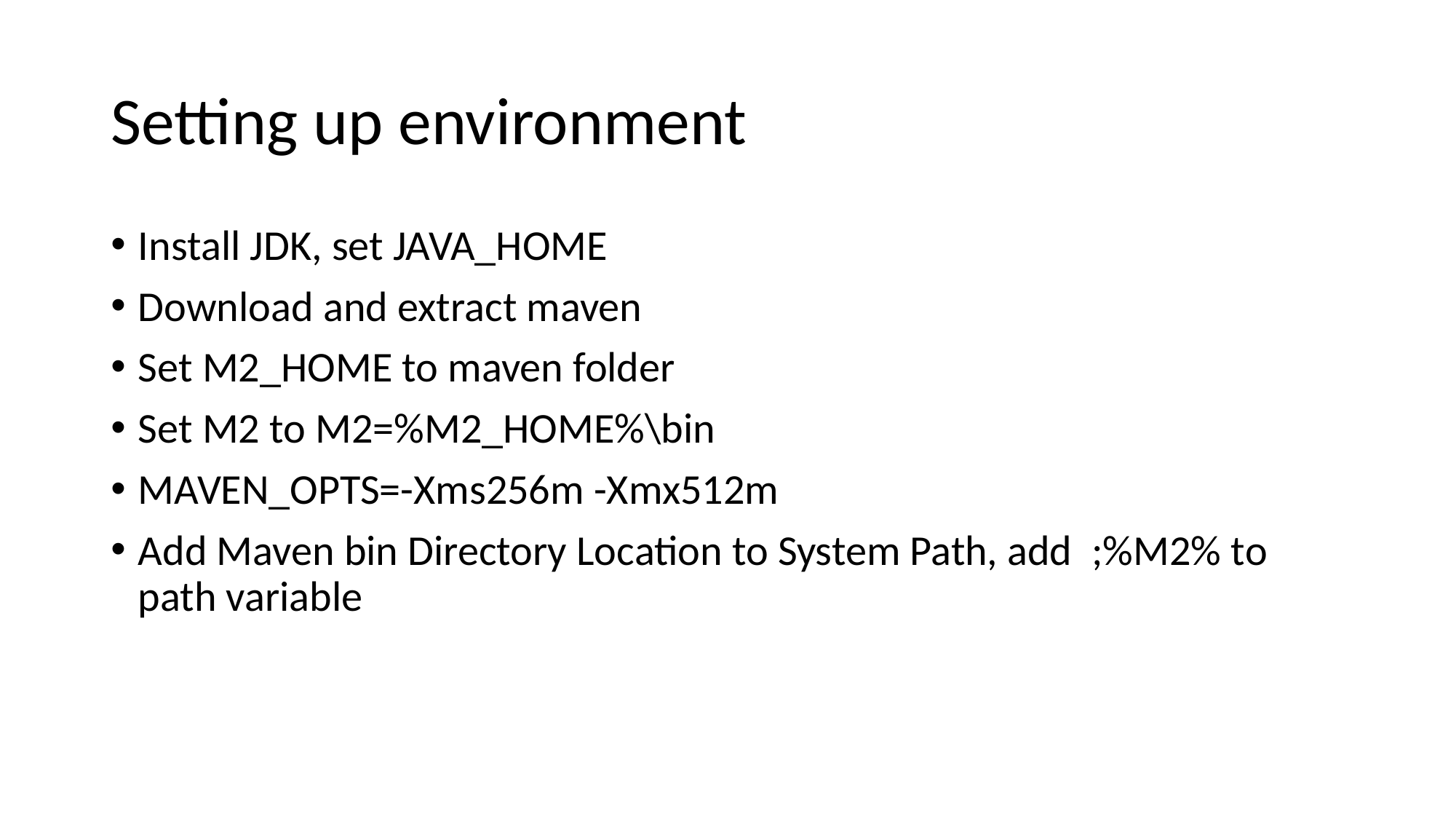

# Setting up environment
Install JDK, set JAVA_HOME
Download and extract maven
Set M2_HOME to maven folder
Set M2 to M2=%M2_HOME%\bin
MAVEN_OPTS=-Xms256m -Xmx512m
Add Maven bin Directory Location to System Path, add  ;%M2% to path variable